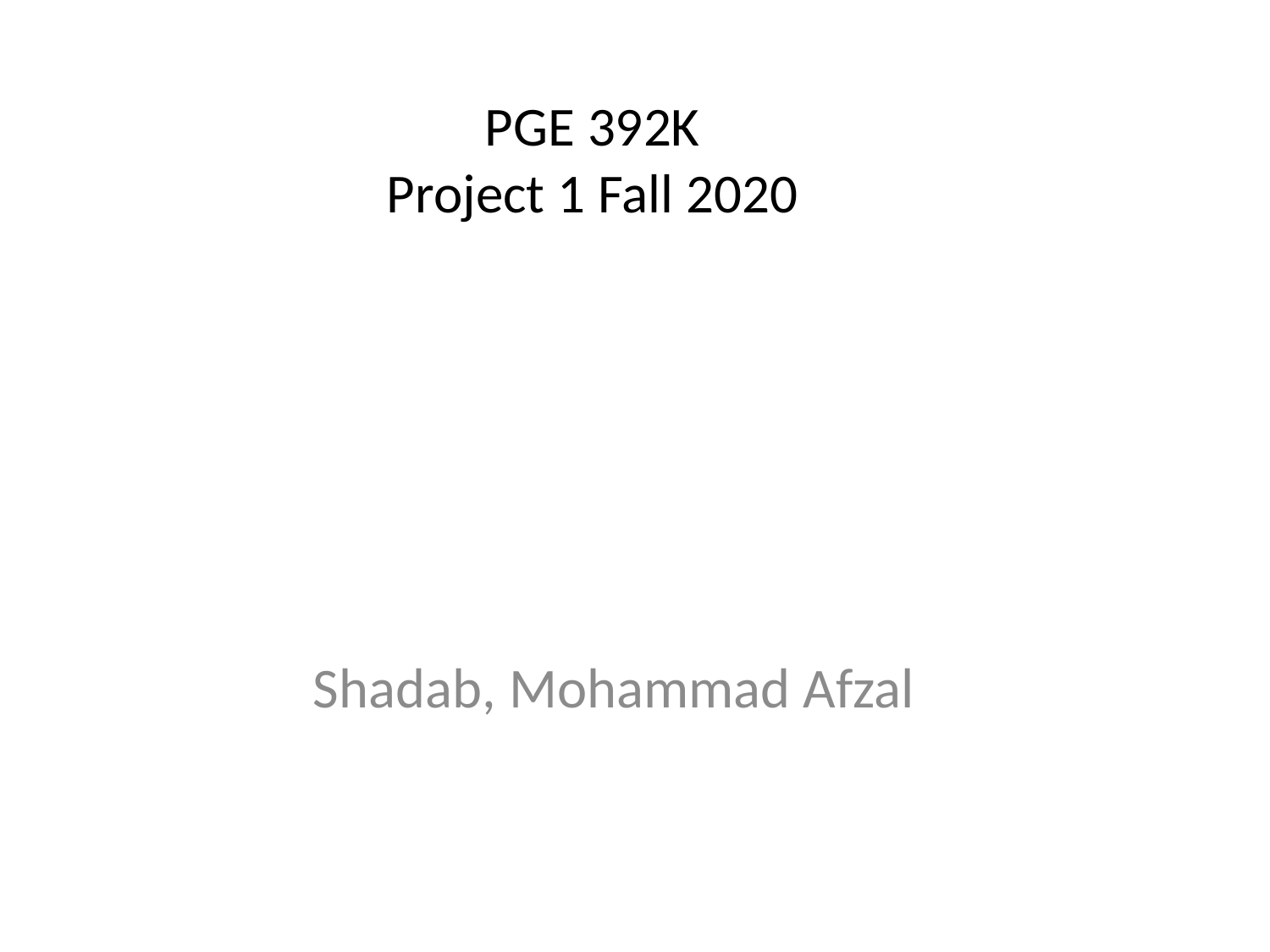

# PGE 392K Project 1 Fall 2020
Shadab, Mohammad Afzal